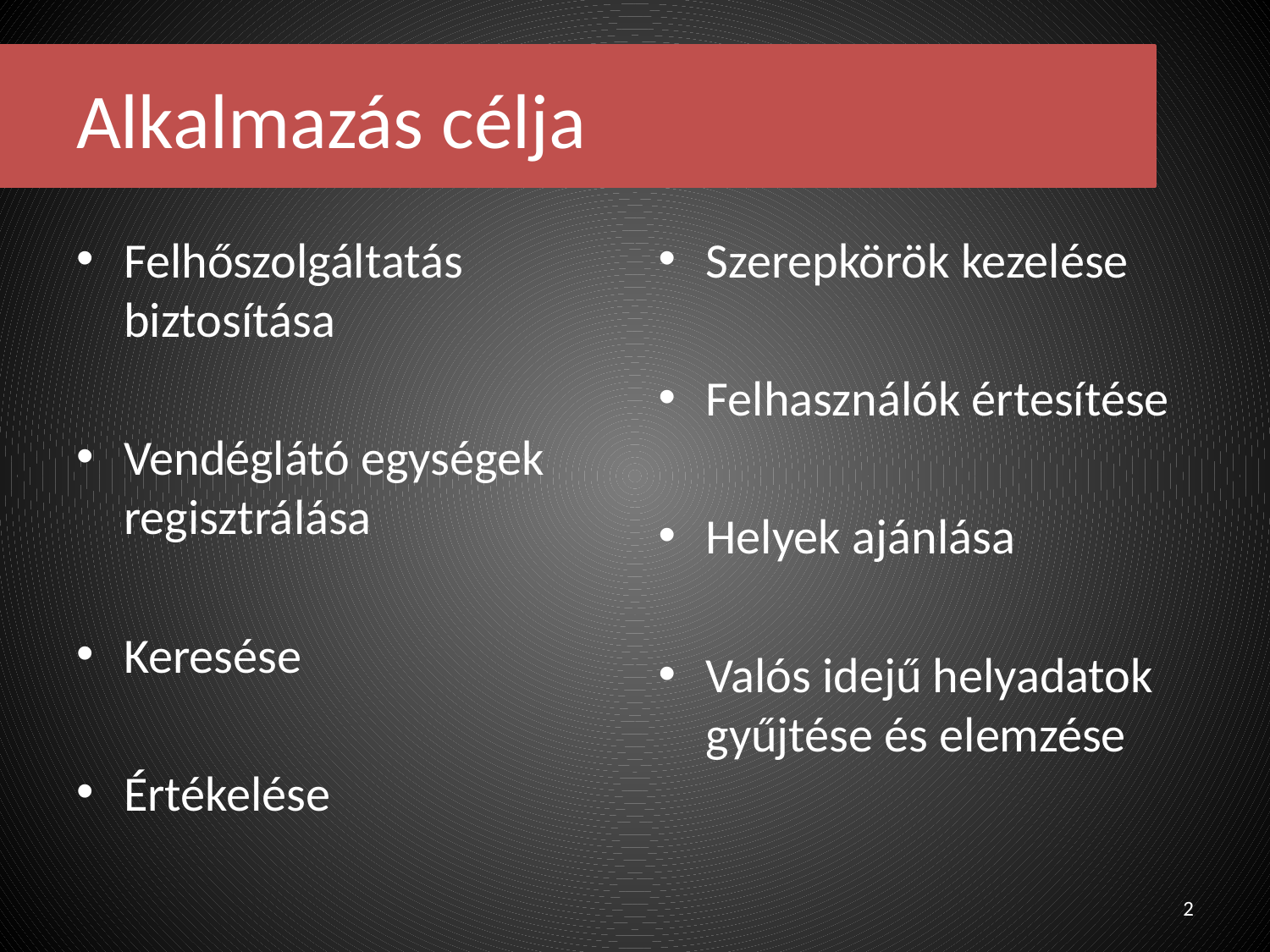

# Alkalmazás célja

Felhőszolgáltatás biztosítása

Vendéglátó egységek regisztrálása

Keresése

Értékelése
Szerepkörök kezelése

Felhasználók értesítése

Helyek ajánlása

Valós idejű helyadatok gyűjtése és elemzése
2